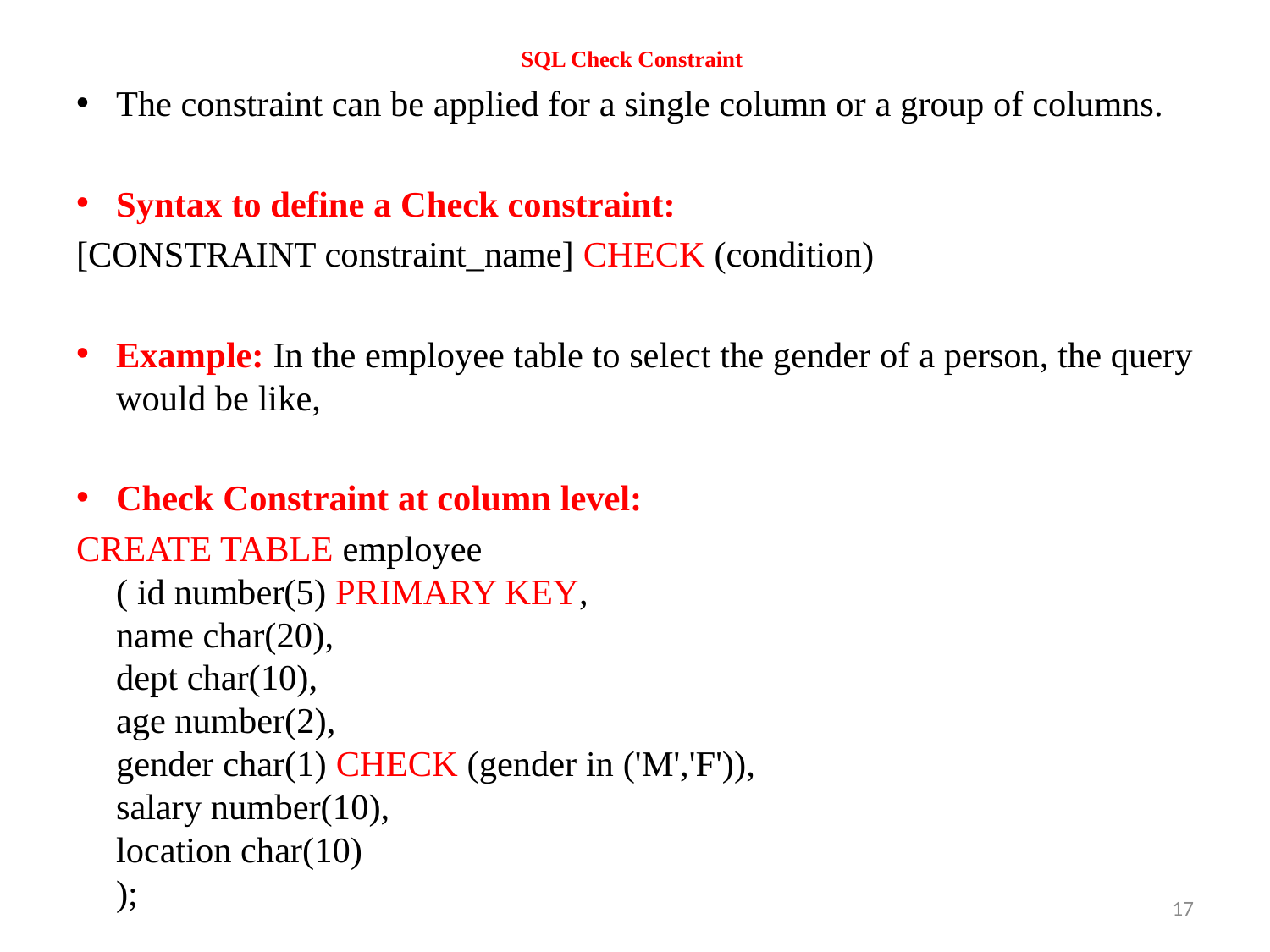

# SQL Check Constraint
The constraint can be applied for a single column or a group of columns.

Syntax to define a Check constraint:
[CONSTRAINT constraint_name] CHECK (condition)

Example: In the employee table to select the gender of a person, the query would be like,

Check Constraint at column level:
CREATE TABLE employee
( id number(5) PRIMARY KEY,
name char(20),
dept char(10),
age number(2),
gender char(1) CHECK (gender in ('M','F')),
salary number(10),
location char(10)
);

17